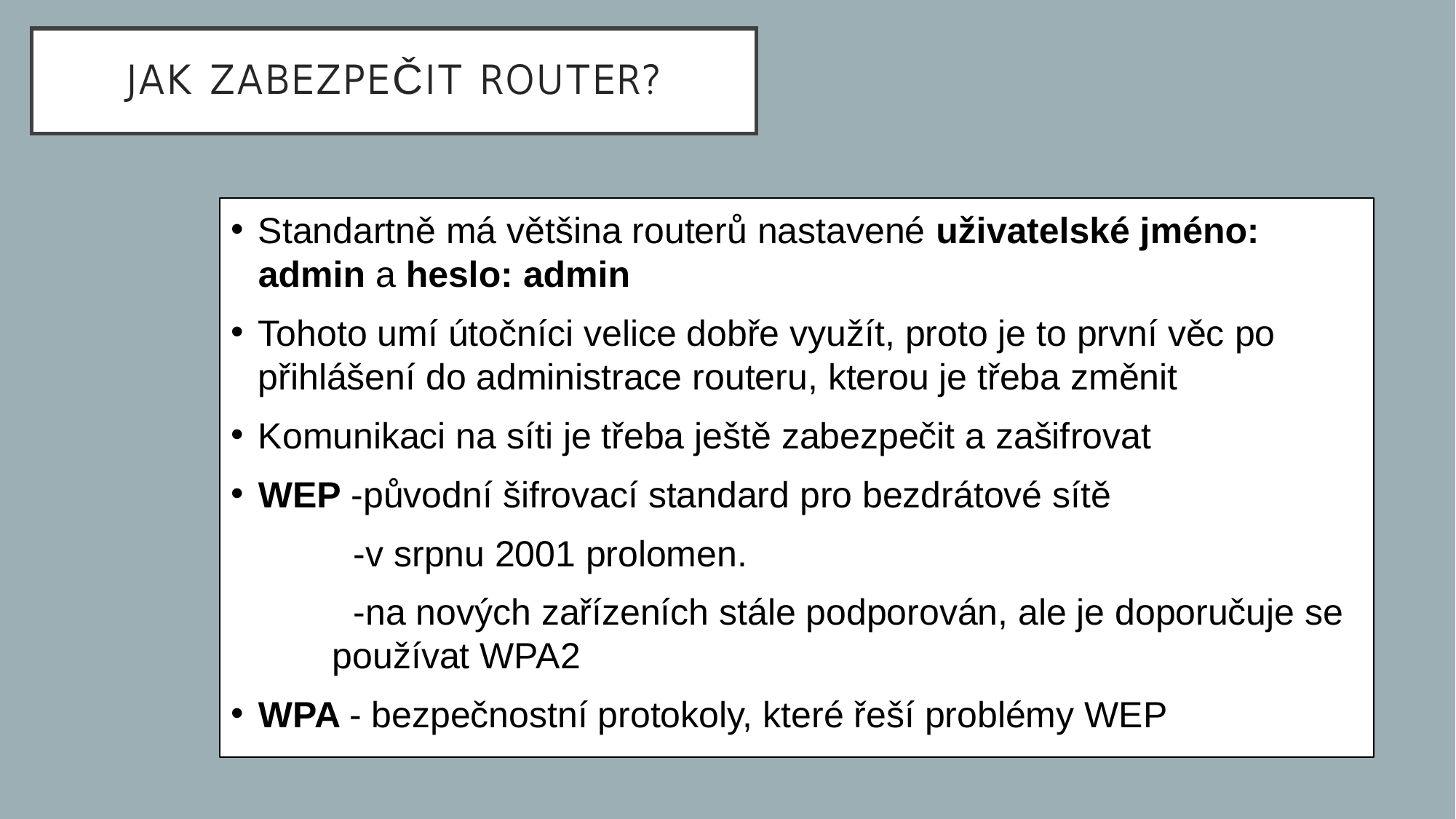

# Jak zabezpečit router?

Standartně má většina routerů nastavené uživatelské jméno: admin a heslo: admin
Tohoto umí útočníci velice dobře využít, proto je to první věc po přihlášení do administrace routeru, kterou je třeba změnit
Komunikaci na síti je třeba ještě zabezpečit a zašifrovat
WEP -původní šifrovací standard pro bezdrátové sítě
            -v srpnu 2001 prolomen.
            -na nových zařízeních stále podporován, ale je doporučuje se            používat WPA2
WPA - bezpečnostní protokoly, které řeší problémy WEP